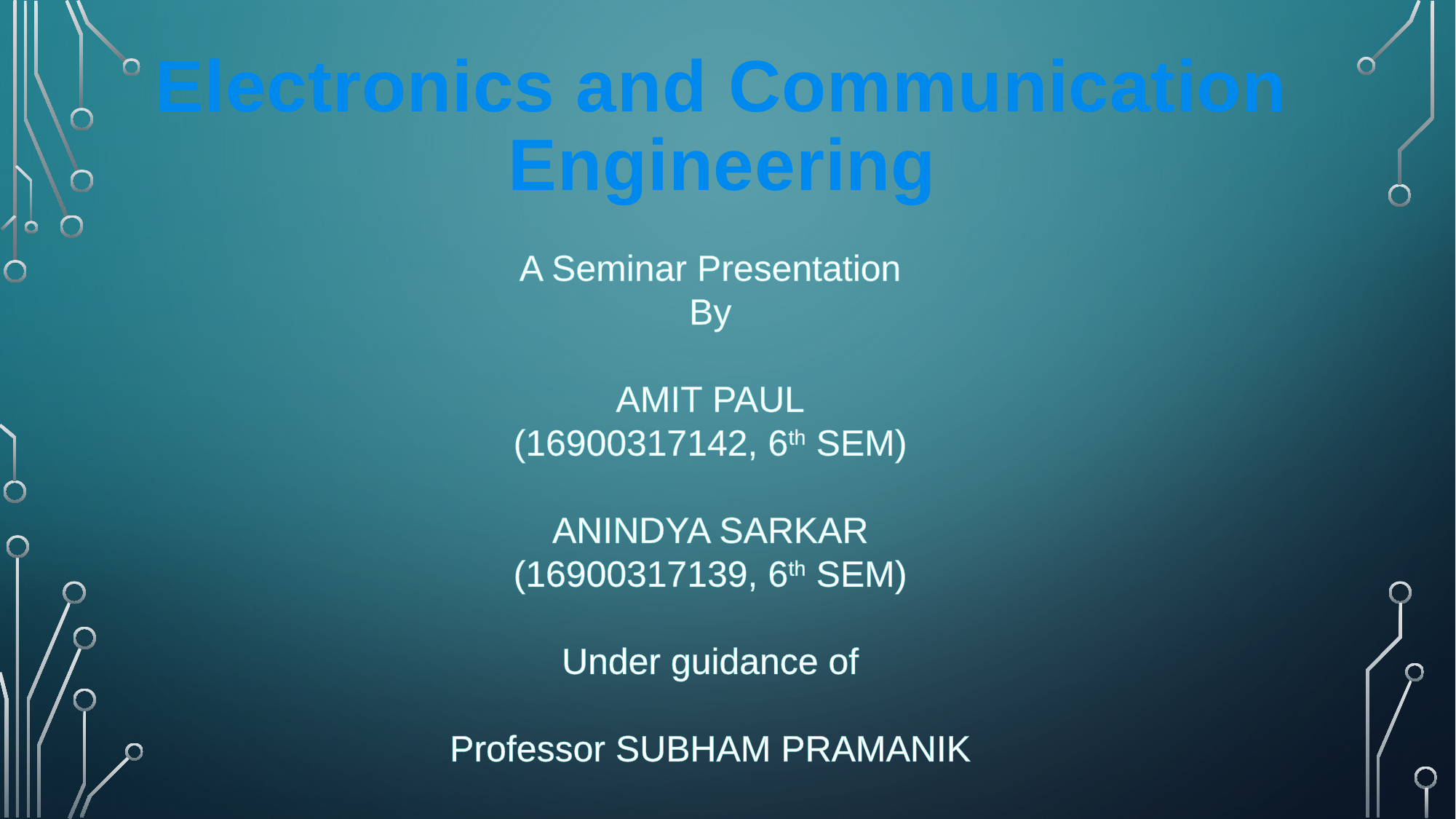

# Electronics and Communication Engineering
A Seminar Presentation
By

AMIT PAUL
(16900317142, 6th SEM)

ANINDYA SARKAR
(16900317139, 6th SEM)

Under guidance of

Professor SUBHAM PRAMANIK